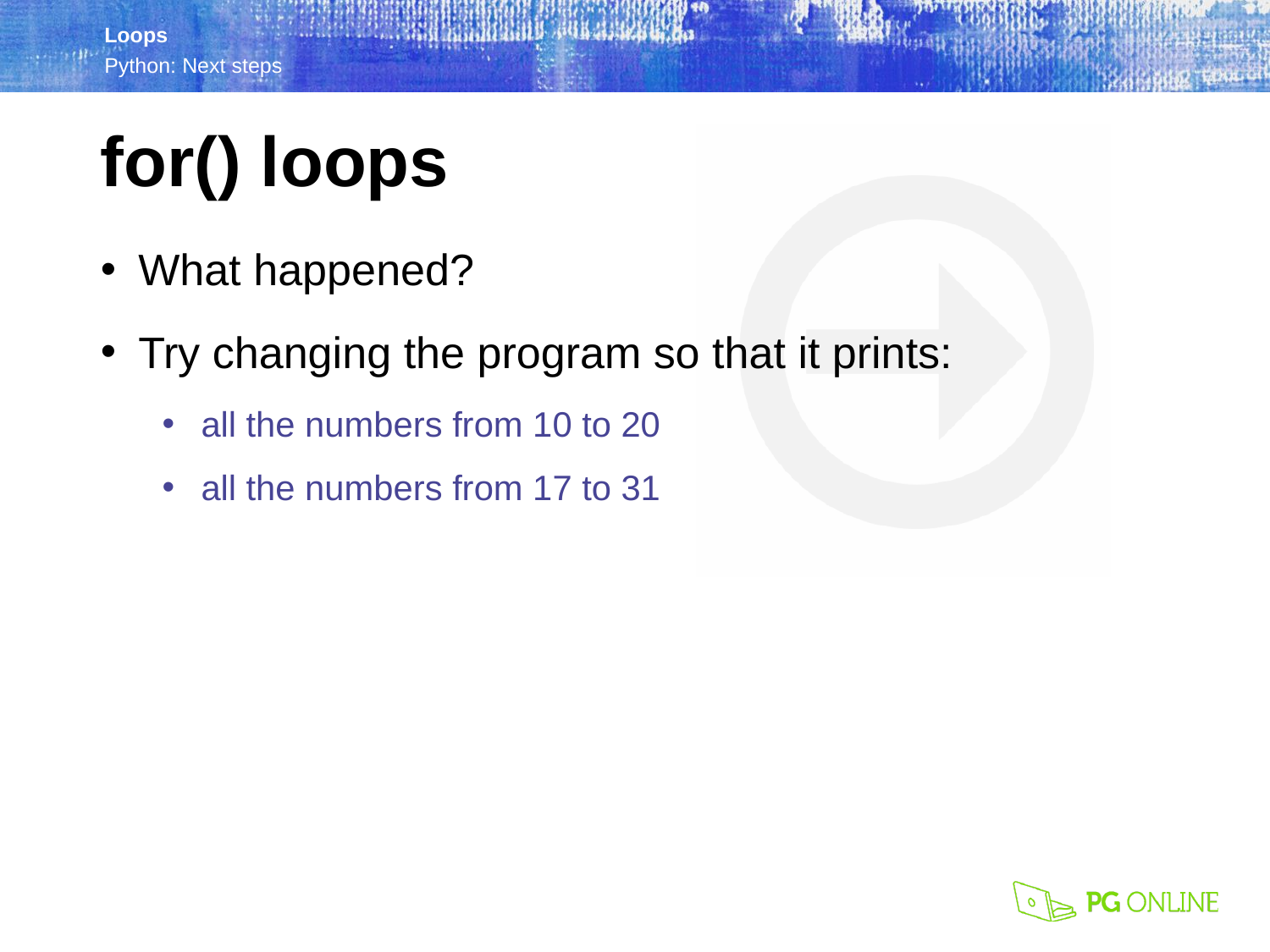

for() loops
What happened?
Try changing the program so that it prints:
all the numbers from 10 to 20
all the numbers from 17 to 31